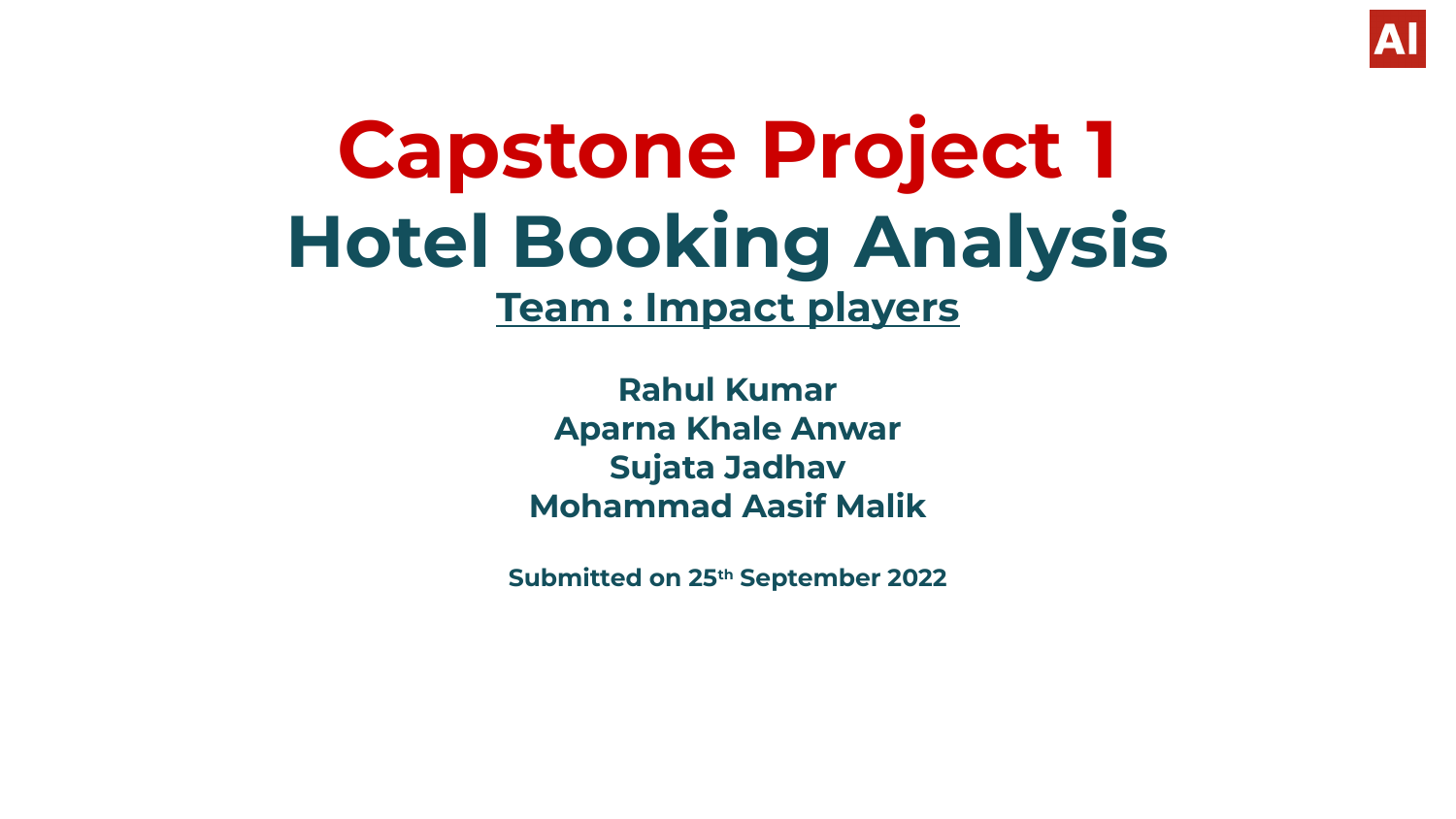

# Capstone Project 1
Hotel Booking Analysis
Team : Impact players
Rahul Kumar
Aparna Khale Anwar
Sujata Jadhav
Mohammad Aasif Malik
Submitted on 25th September 2022